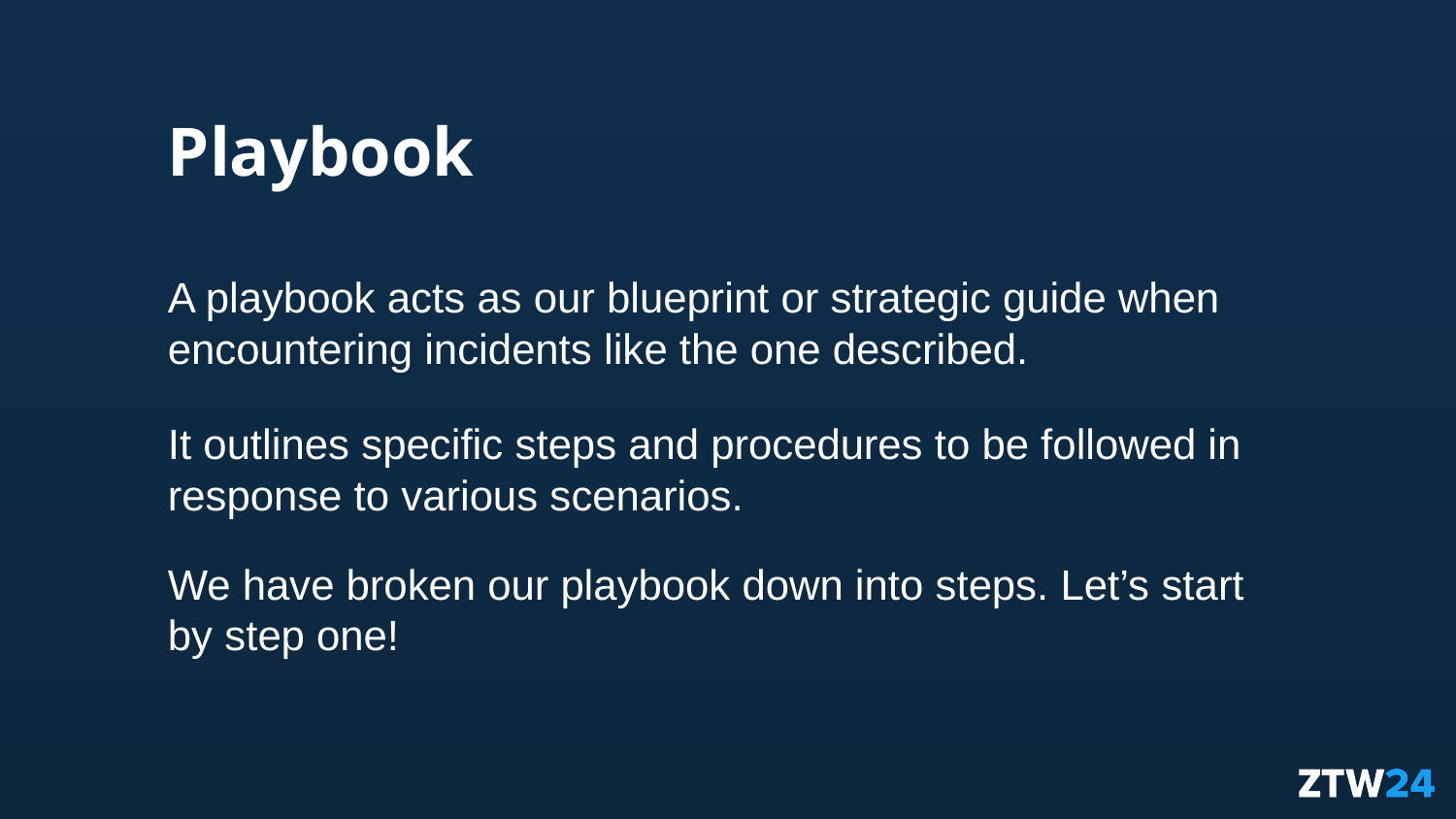

Playbook
A playbook acts as our blueprint or strategic guide when encountering incidents like the one described.
It outlines specific steps and procedures to be followed in response to various scenarios.
We have broken our playbook down into steps. Let’s start by step one!